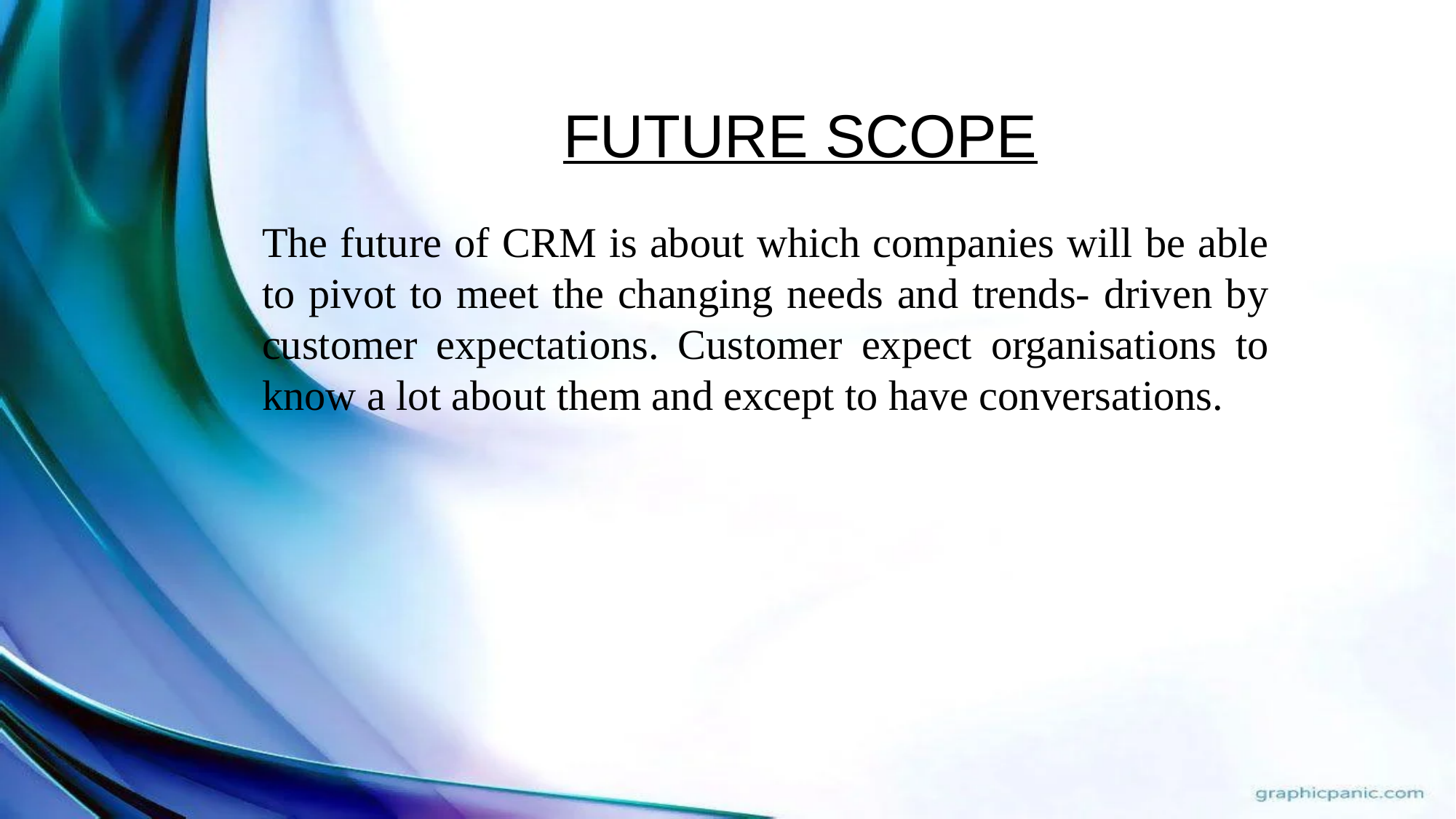

FUTURE SCOPE
The future of CRM is about which companies will be able to pivot to meet the changing needs and trends- driven by customer expectations. Customer expect organisations to know a lot about them and except to have conversations.